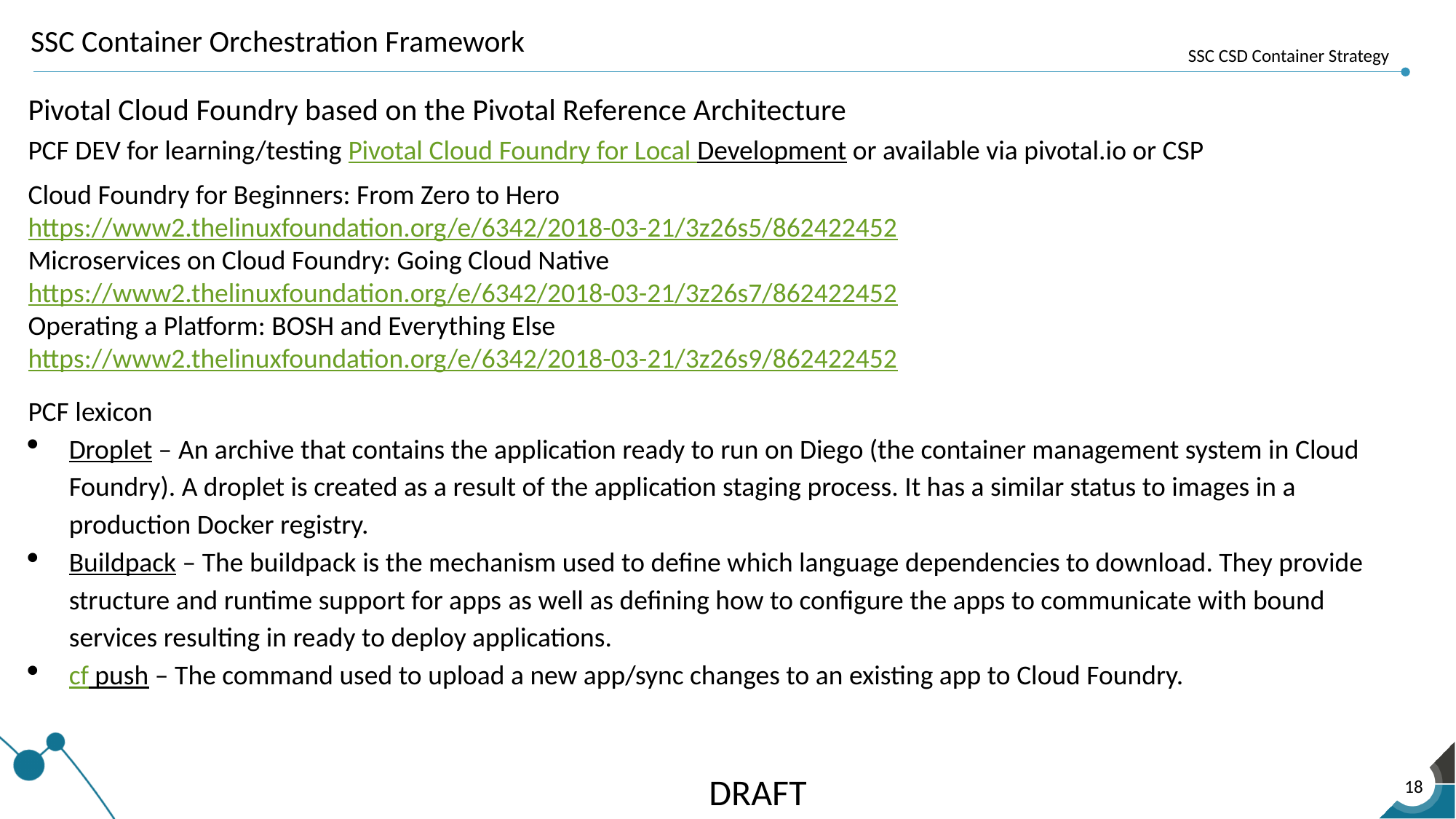

SSC Container Orchestration Framework
SSC CSD Container Strategy
Pivotal Cloud Foundry based on the Pivotal Reference Architecture
PCF DEV for learning/testing Pivotal Cloud Foundry for Local Development or available via pivotal.io or CSP
Cloud Foundry for Beginners: From Zero to Hero
https://www2.thelinuxfoundation.org/e/6342/2018-03-21/3z26s5/862422452
Microservices on Cloud Foundry: Going Cloud Native
https://www2.thelinuxfoundation.org/e/6342/2018-03-21/3z26s7/862422452
Operating a Platform: BOSH and Everything Else 
https://www2.thelinuxfoundation.org/e/6342/2018-03-21/3z26s9/862422452
PCF lexicon
Droplet – An archive that contains the application ready to run on Diego (the container management system in Cloud Foundry). A droplet is created as a result of the application staging process. It has a similar status to images in a production Docker registry.
Buildpack – The buildpack is the mechanism used to define which language dependencies to download. They provide structure and runtime support for apps as well as defining how to configure the apps to communicate with bound services resulting in ready to deploy applications.
cf push – The command used to upload a new app/sync changes to an existing app to Cloud Foundry.